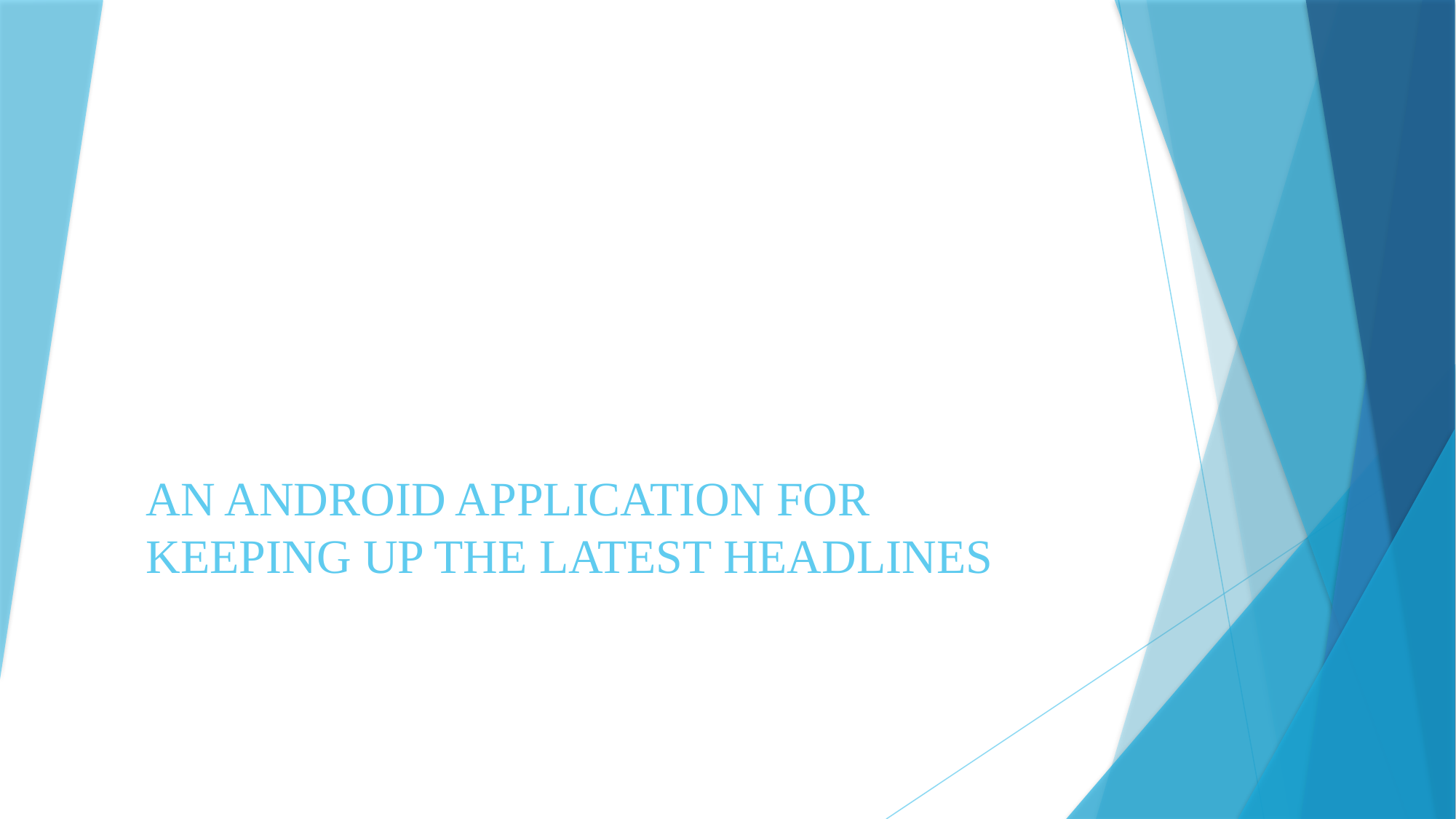

# AN ANDROID APPLICATION FOR KEEPING UP THE LATEST HEADLINES